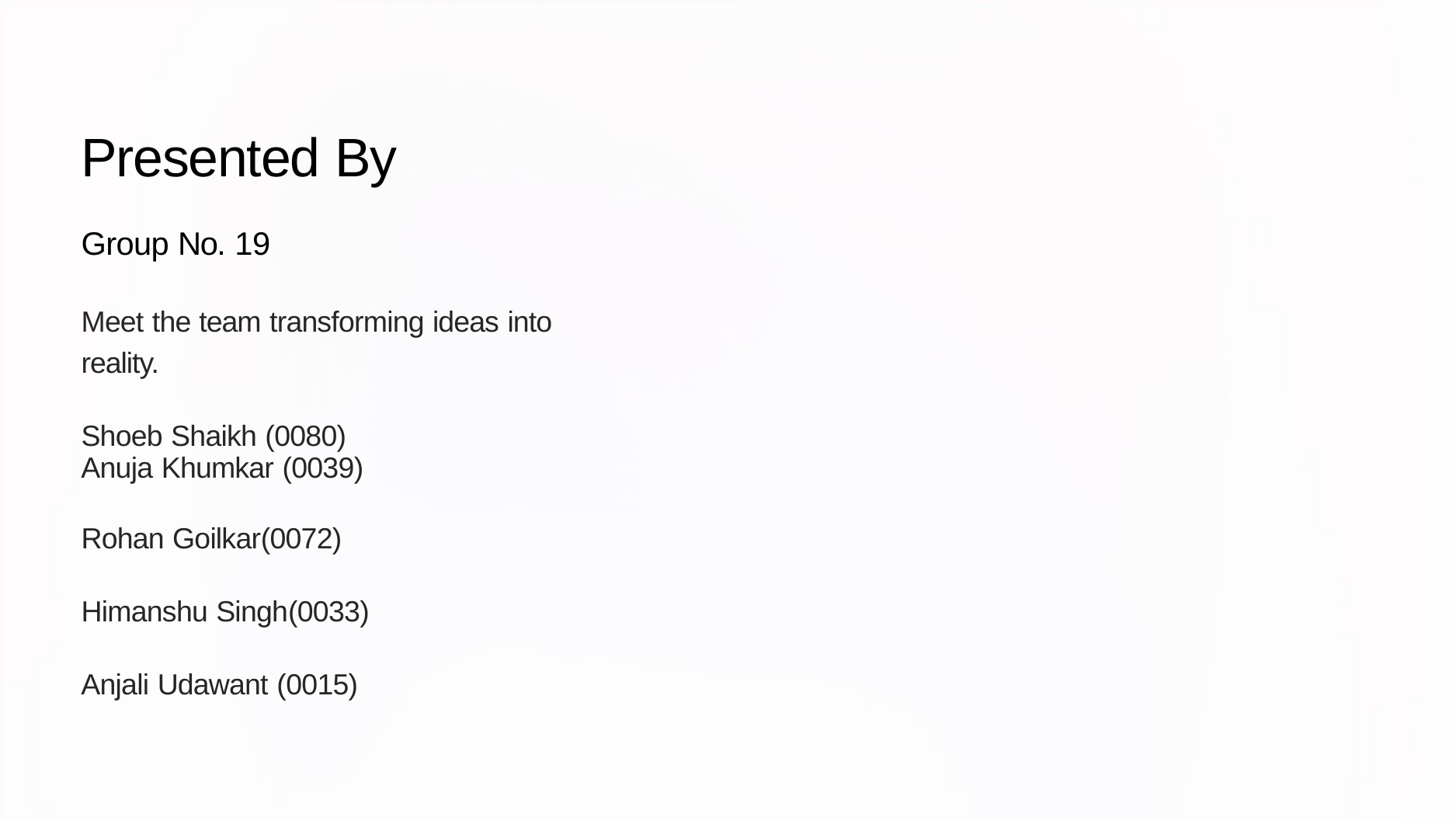

Presented By
Group No. 19
Meet the team transforming ideas into reality.
Shoeb Shaikh (0080)
Anuja Khumkar (0039)
Rohan Goilkar(0072)
Himanshu Singh(0033)
Anjali Udawant (0015)